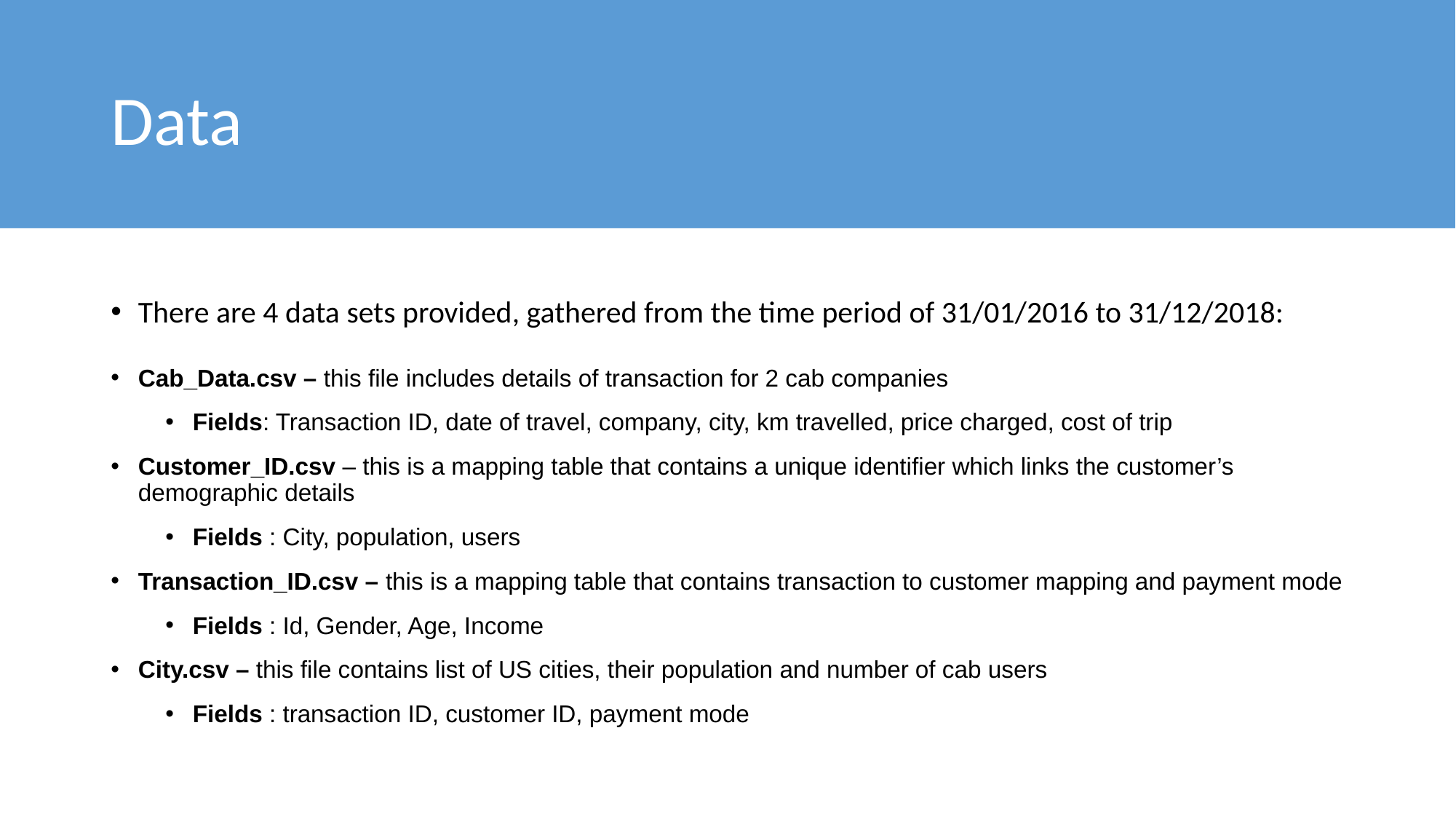

# Data
There are 4 data sets provided, gathered from the time period of 31/01/2016 to 31/12/2018:
Cab_Data.csv – this file includes details of transaction for 2 cab companies
Fields: Transaction ID, date of travel, company, city, km travelled, price charged, cost of trip
Customer_ID.csv – this is a mapping table that contains a unique identifier which links the customer’s demographic details
Fields : City, population, users
Transaction_ID.csv – this is a mapping table that contains transaction to customer mapping and payment mode
Fields : Id, Gender, Age, Income
City.csv – this file contains list of US cities, their population and number of cab users
Fields : transaction ID, customer ID, payment mode